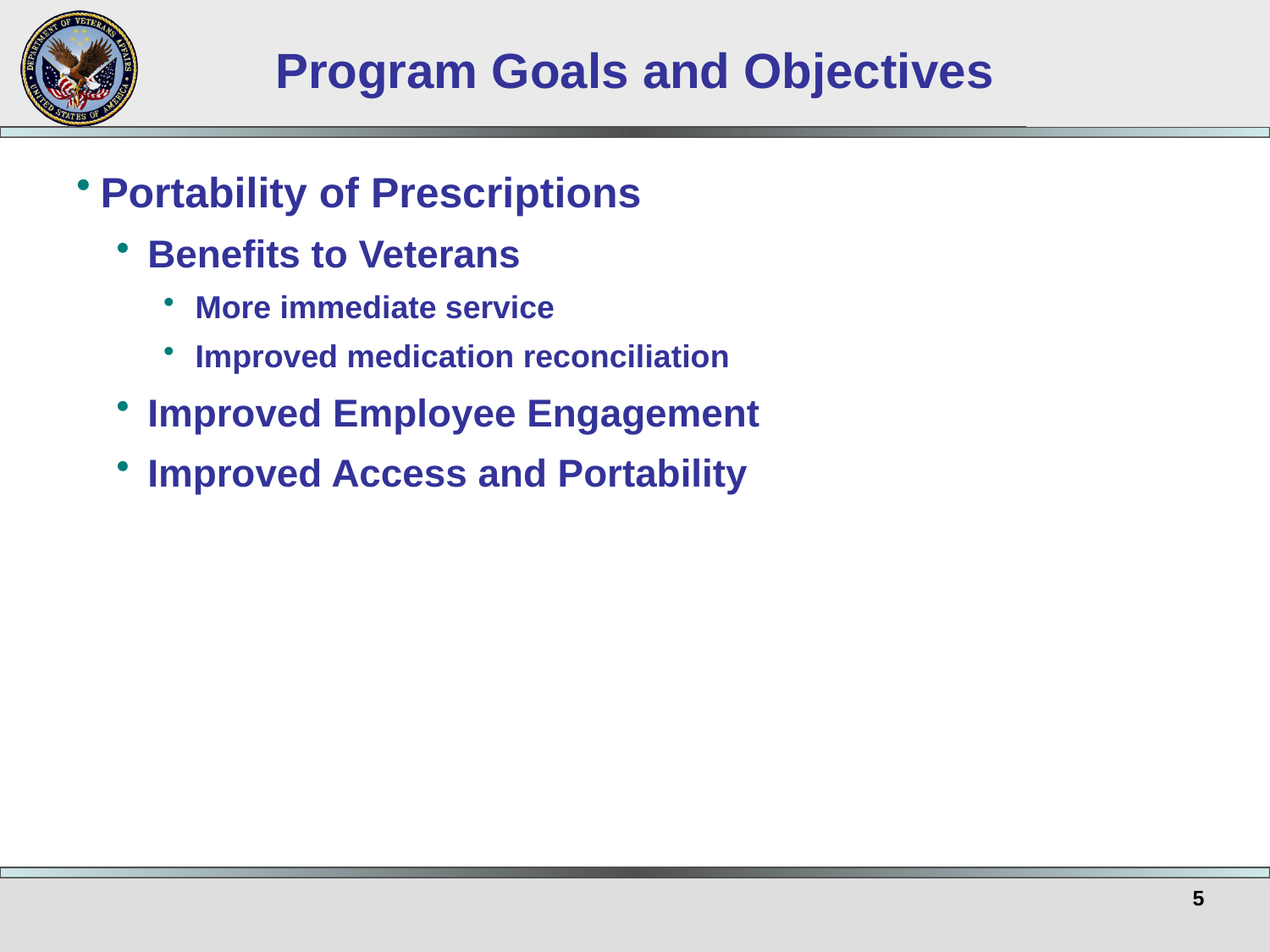

# Program Goals and Objectives
Portability of Prescriptions
Benefits to Veterans
More immediate service
Improved medication reconciliation
Improved Employee Engagement
Improved Access and Portability

5